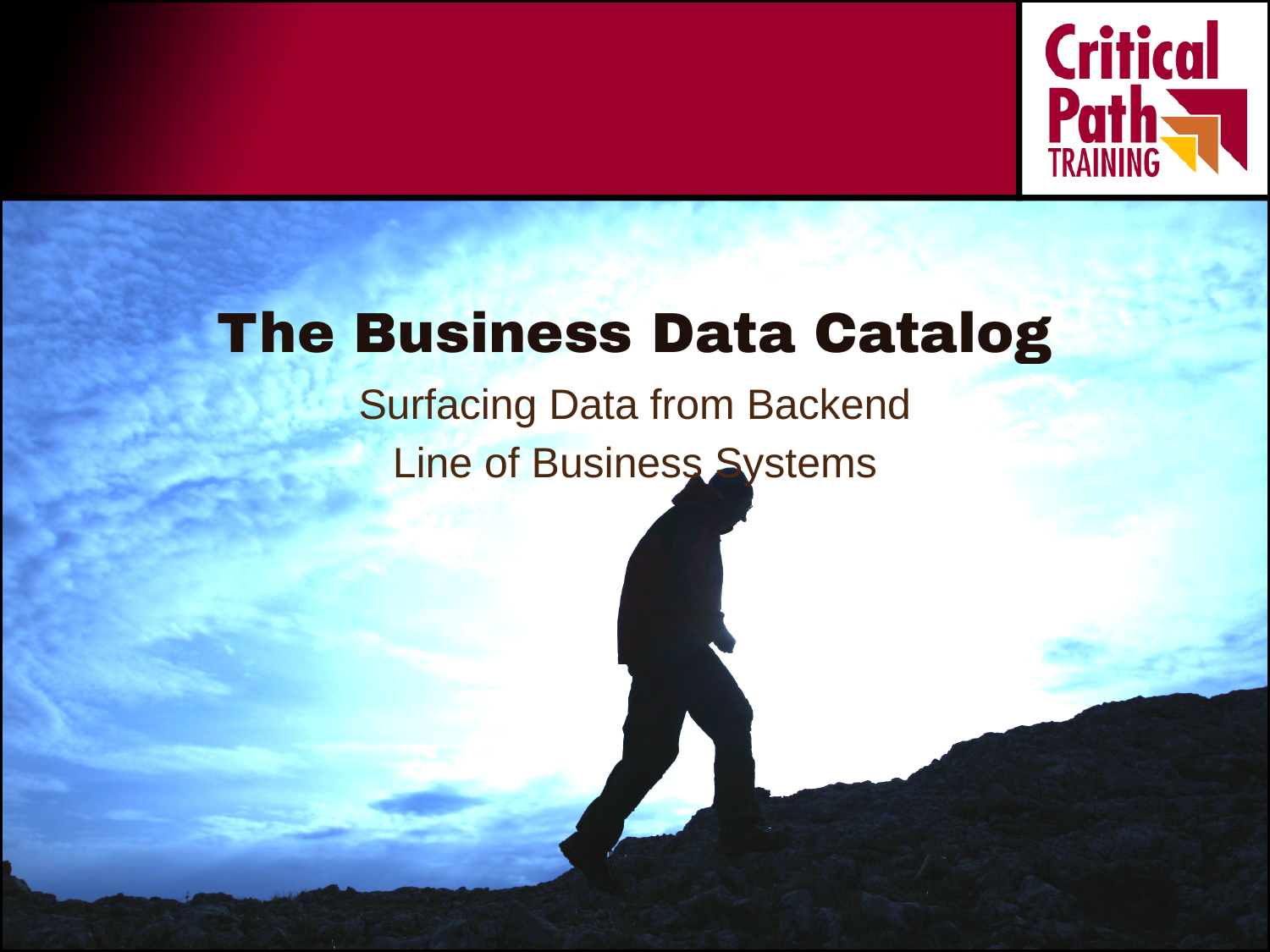

# The Business Data Catalog
Surfacing Data from Backend
Line of Business Systems